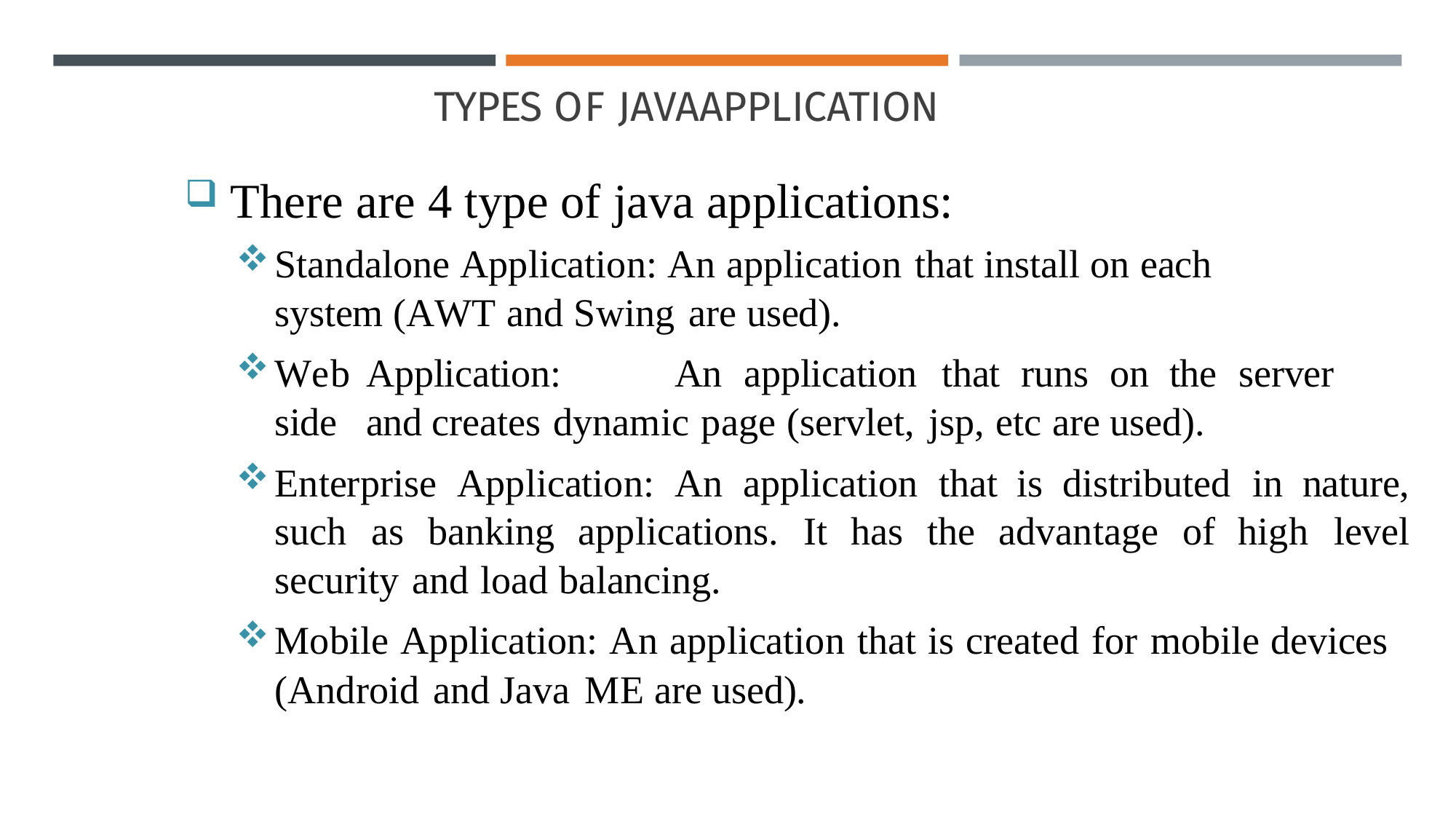

# TYPES OF JAVAAPPLICATION
There are 4 type of java applications:
Standalone Application: An application that install on each	system (AWT and Swing are used).
Web	Application:	An	application	that	runs	on	the	server	side	and creates dynamic page (servlet, jsp, etc are used).
Enterprise Application: An application that is distributed  in nature, such  as  banking  applications.  It  has  the  advantage  of  high  level security and load balancing.
Mobile Application: An application that is created for mobile devices (Android and Java ME are used).